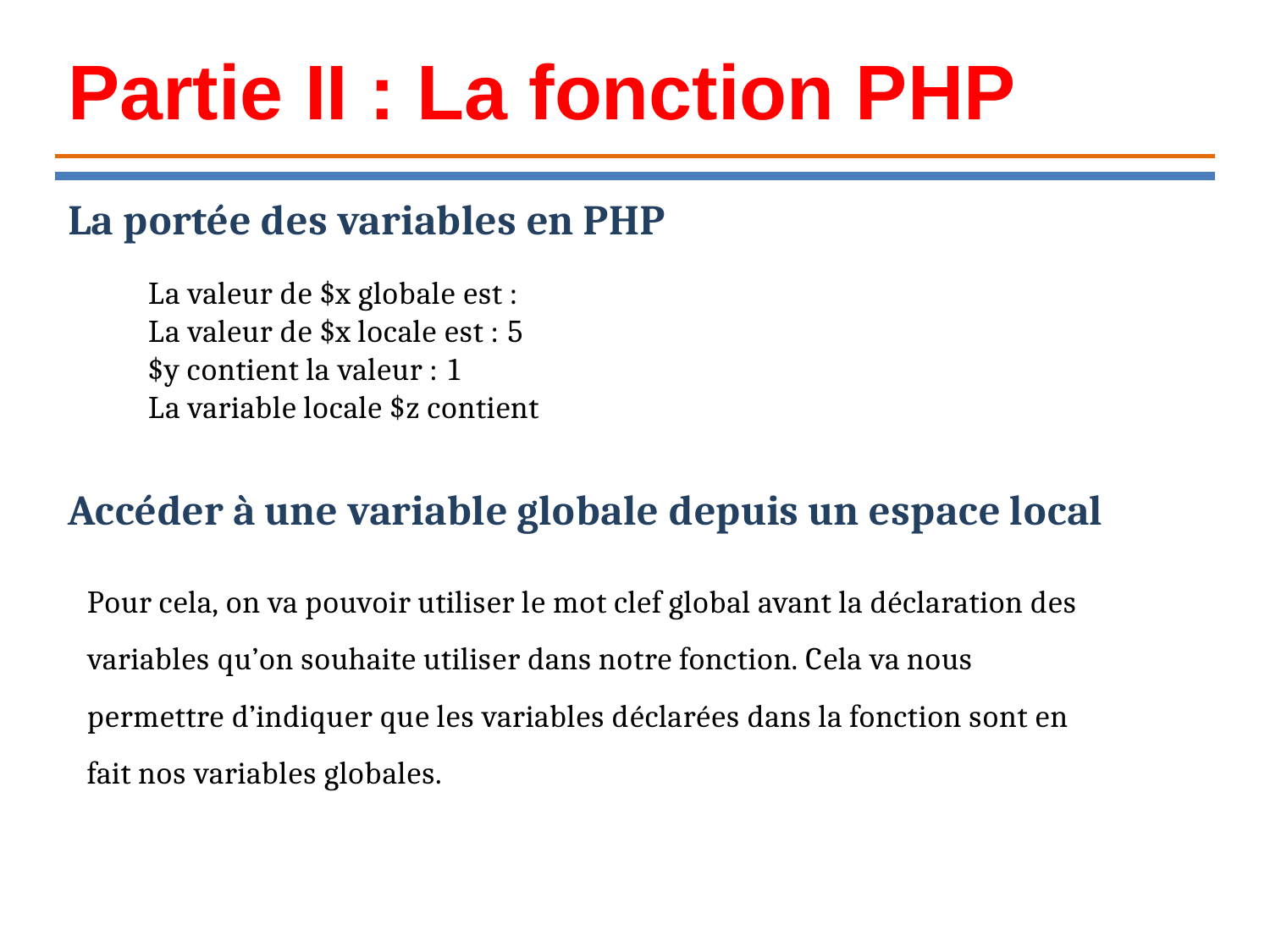

Partie II : La fonction PHP
La portée des variables en PHP

La valeur de $x globale est :
La valeur de $x locale est : 5
$y contient la valeur : 1
La variable locale $z contient
Accéder à une variable globale depuis un espace local
Pour cela, on va pouvoir utiliser le mot clef global avant la déclaration des variables qu’on souhaite utiliser dans notre fonction. Cela va nous permettre d’indiquer que les variables déclarées dans la fonction sont en fait nos variables globales.